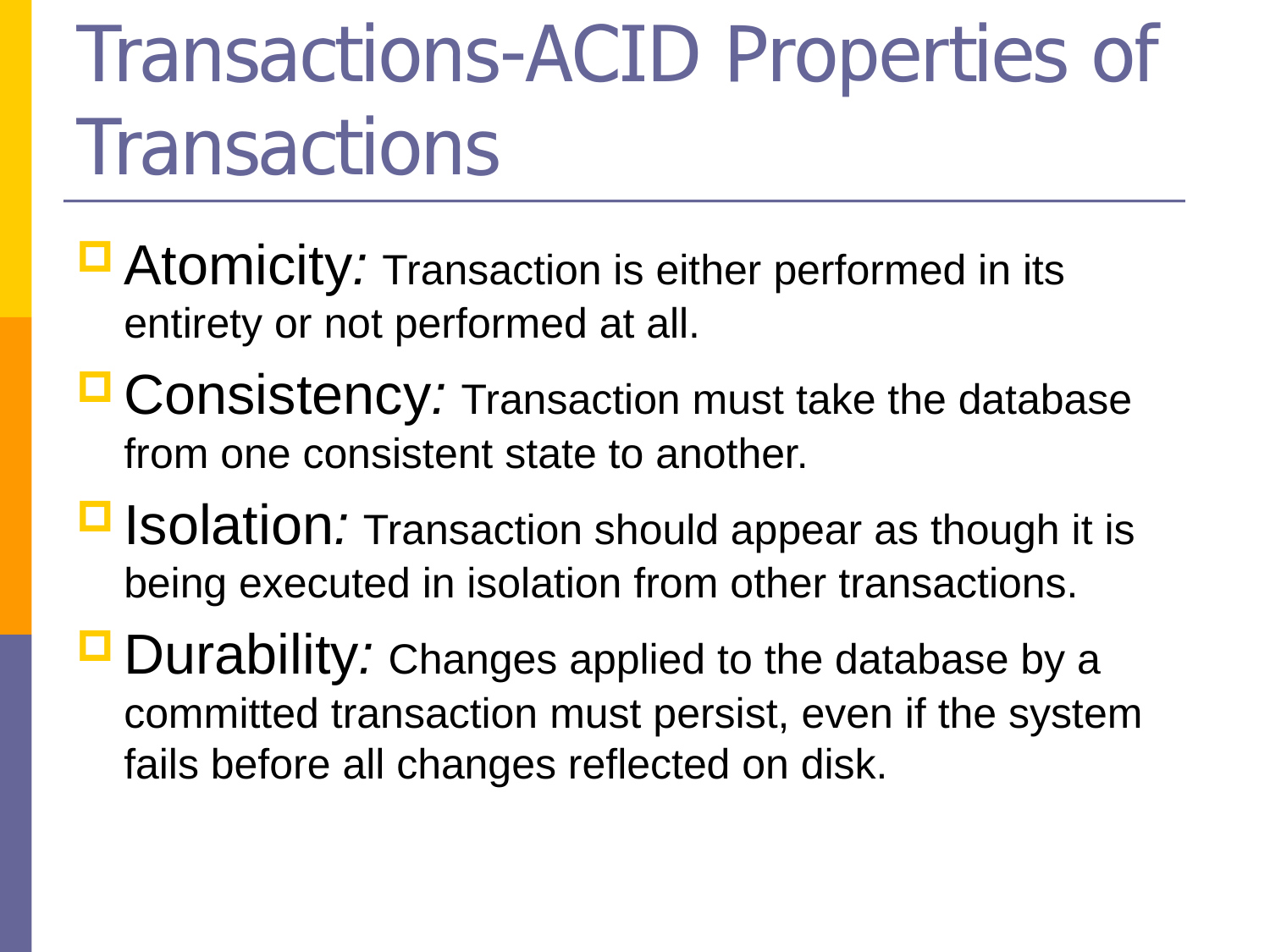

# Transactions-ACID Properties of Transactions
Atomicity: Transaction is either performed in its entirety or not performed at all.
Consistency: Transaction must take the database from one consistent state to another.
Isolation: Transaction should appear as though it is being executed in isolation from other transactions.
Durability: Changes applied to the database by a committed transaction must persist, even if the system fails before all changes reflected on disk.